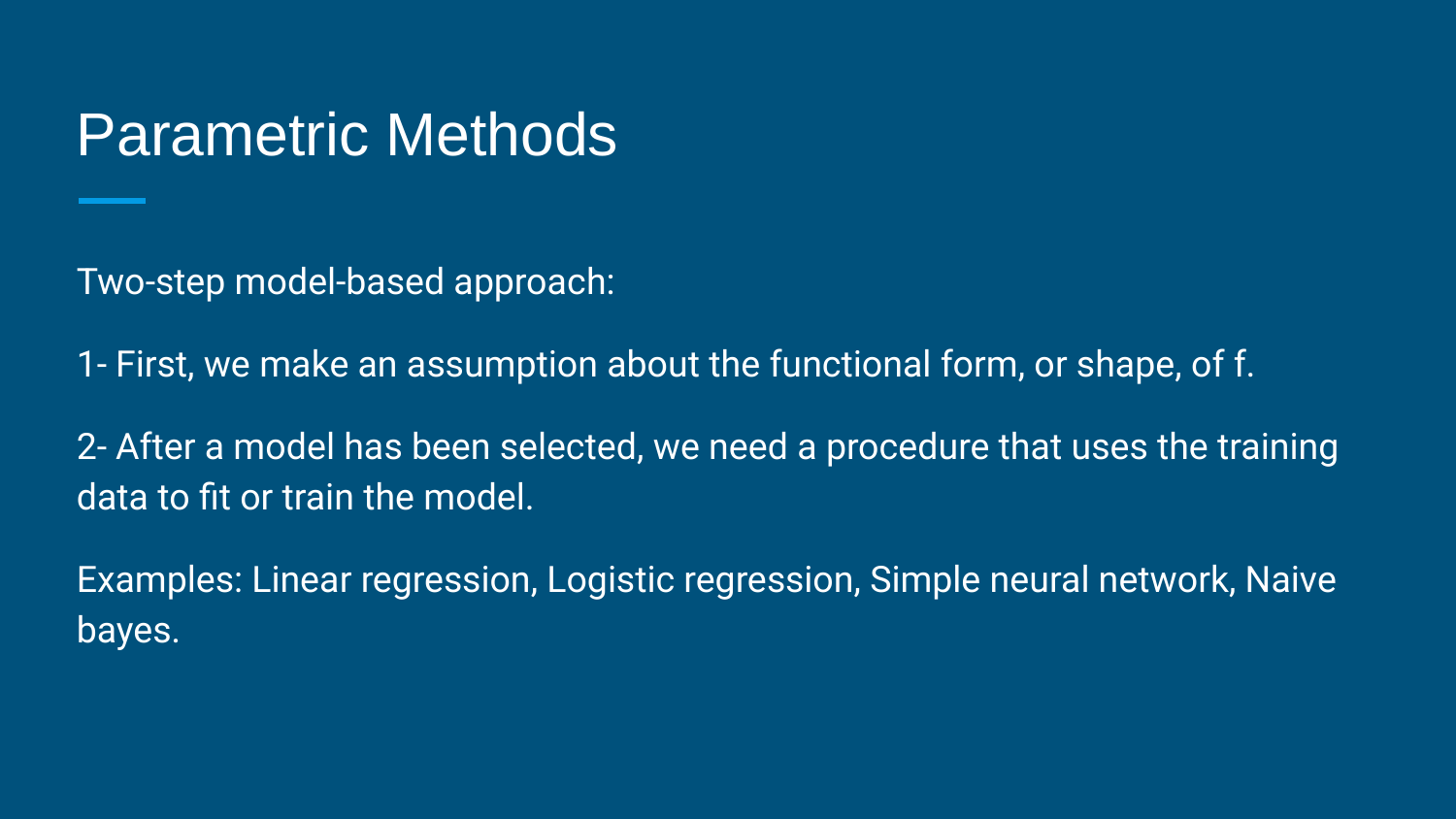

# Parametric Methods
Two-step model-based approach:
1- First, we make an assumption about the functional form, or shape, of f.
2- After a model has been selected, we need a procedure that uses the training data to fit or train the model.
Examples: Linear regression, Logistic regression, Simple neural network, Naive bayes.